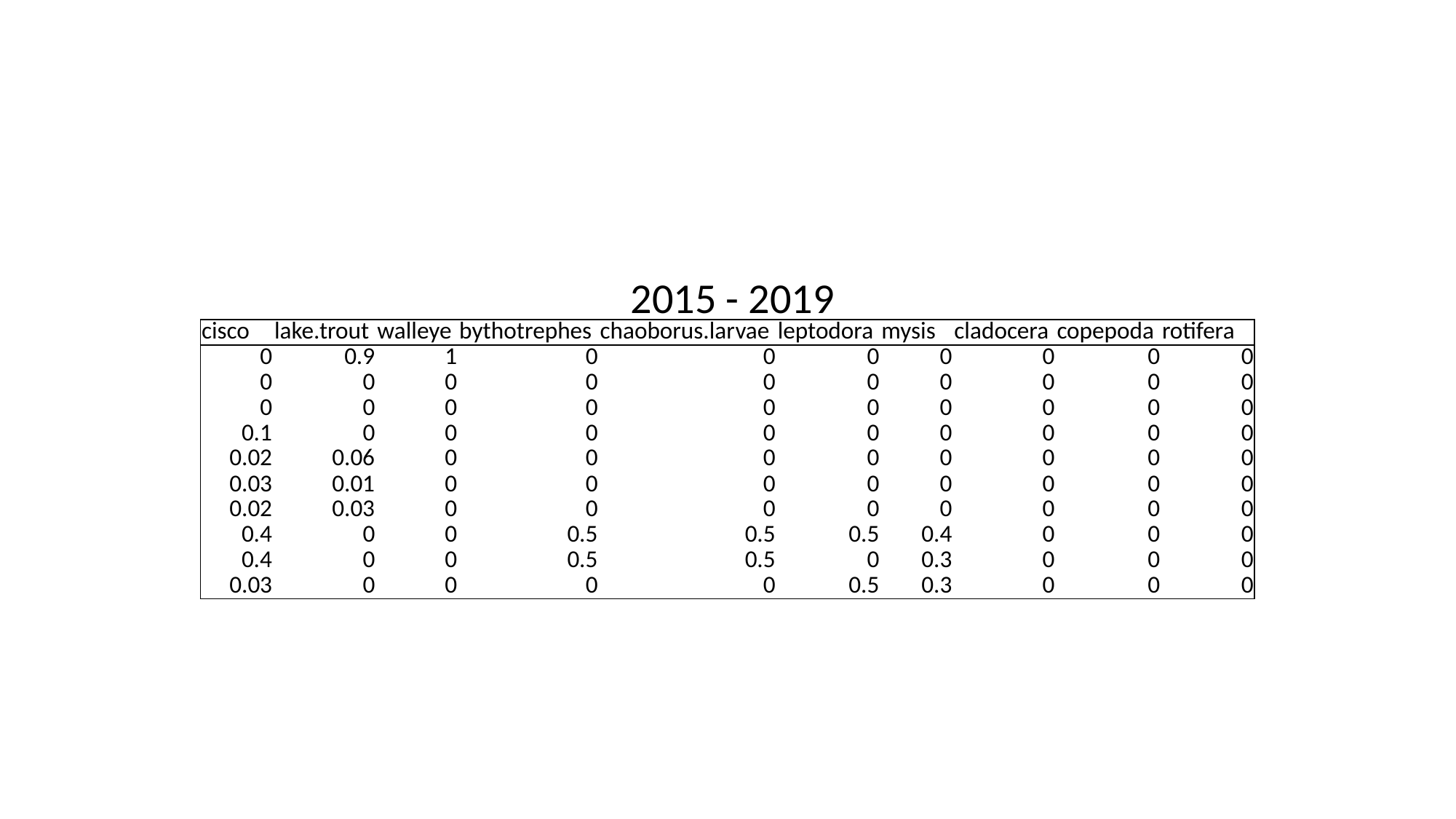

2015 - 2019
| cisco | lake.trout | walleye | bythotrephes | chaoborus.larvae | leptodora | mysis | cladocera | copepoda | rotifera |
| --- | --- | --- | --- | --- | --- | --- | --- | --- | --- |
| 0 | 0.9 | 1 | 0 | 0 | 0 | 0 | 0 | 0 | 0 |
| 0 | 0 | 0 | 0 | 0 | 0 | 0 | 0 | 0 | 0 |
| 0 | 0 | 0 | 0 | 0 | 0 | 0 | 0 | 0 | 0 |
| 0.1 | 0 | 0 | 0 | 0 | 0 | 0 | 0 | 0 | 0 |
| 0.02 | 0.06 | 0 | 0 | 0 | 0 | 0 | 0 | 0 | 0 |
| 0.03 | 0.01 | 0 | 0 | 0 | 0 | 0 | 0 | 0 | 0 |
| 0.02 | 0.03 | 0 | 0 | 0 | 0 | 0 | 0 | 0 | 0 |
| 0.4 | 0 | 0 | 0.5 | 0.5 | 0.5 | 0.4 | 0 | 0 | 0 |
| 0.4 | 0 | 0 | 0.5 | 0.5 | 0 | 0.3 | 0 | 0 | 0 |
| 0.03 | 0 | 0 | 0 | 0 | 0.5 | 0.3 | 0 | 0 | 0 |